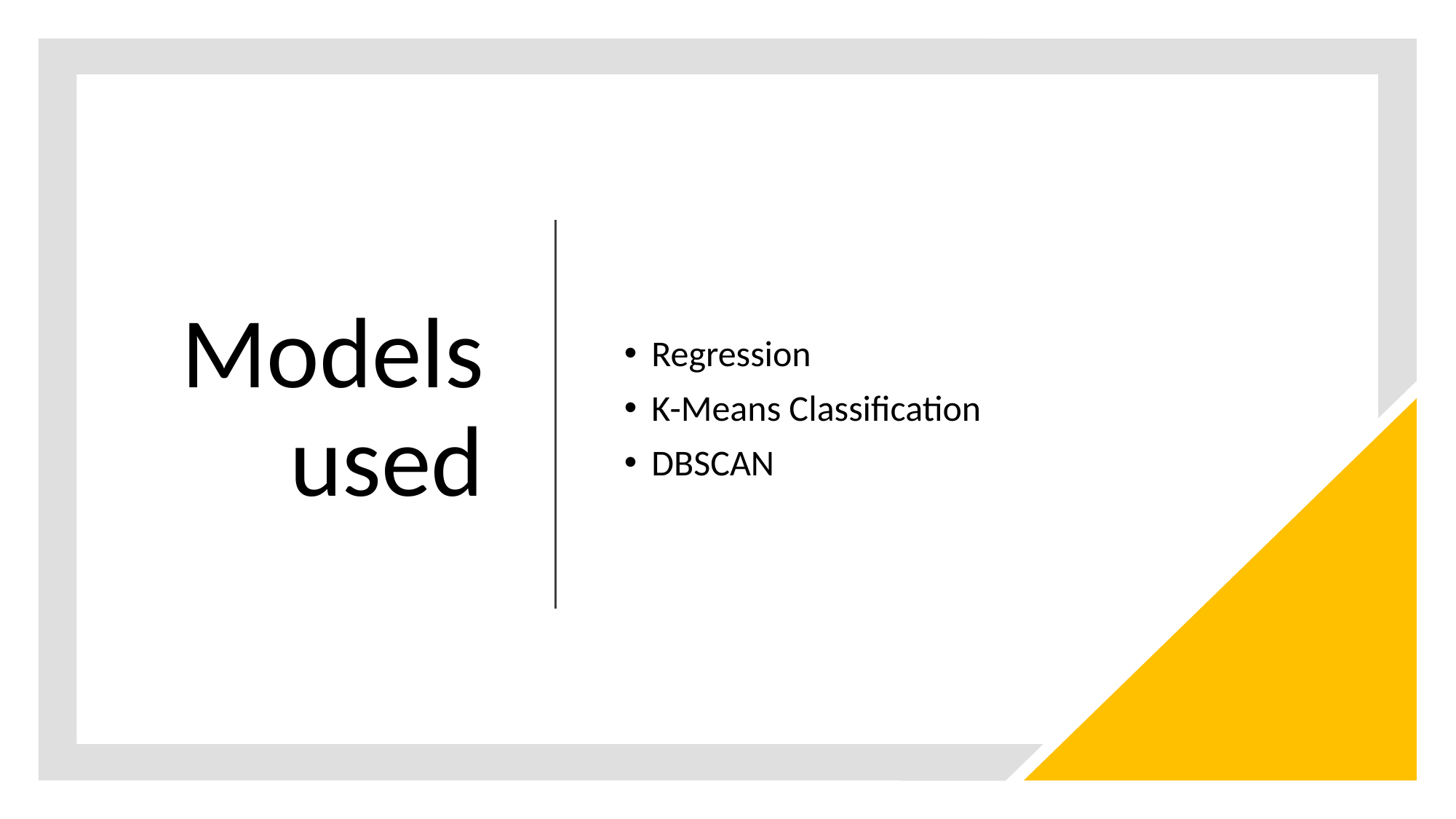

# Models used
Regression
K-Means Classification
DBSCAN